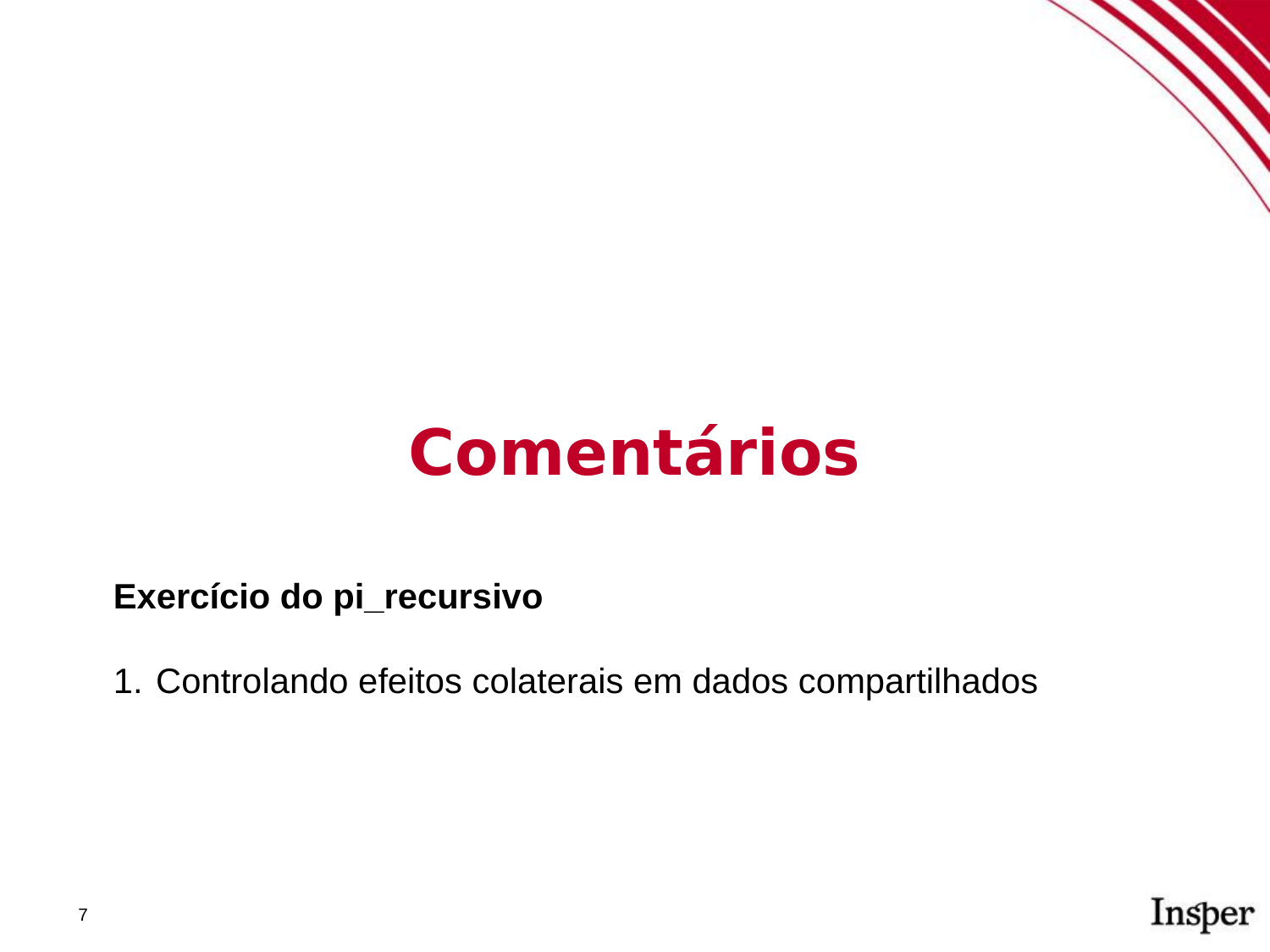

Comentários
Exercício do pi_recursivo

Controlando efeitos colaterais em dados compartilhados
7